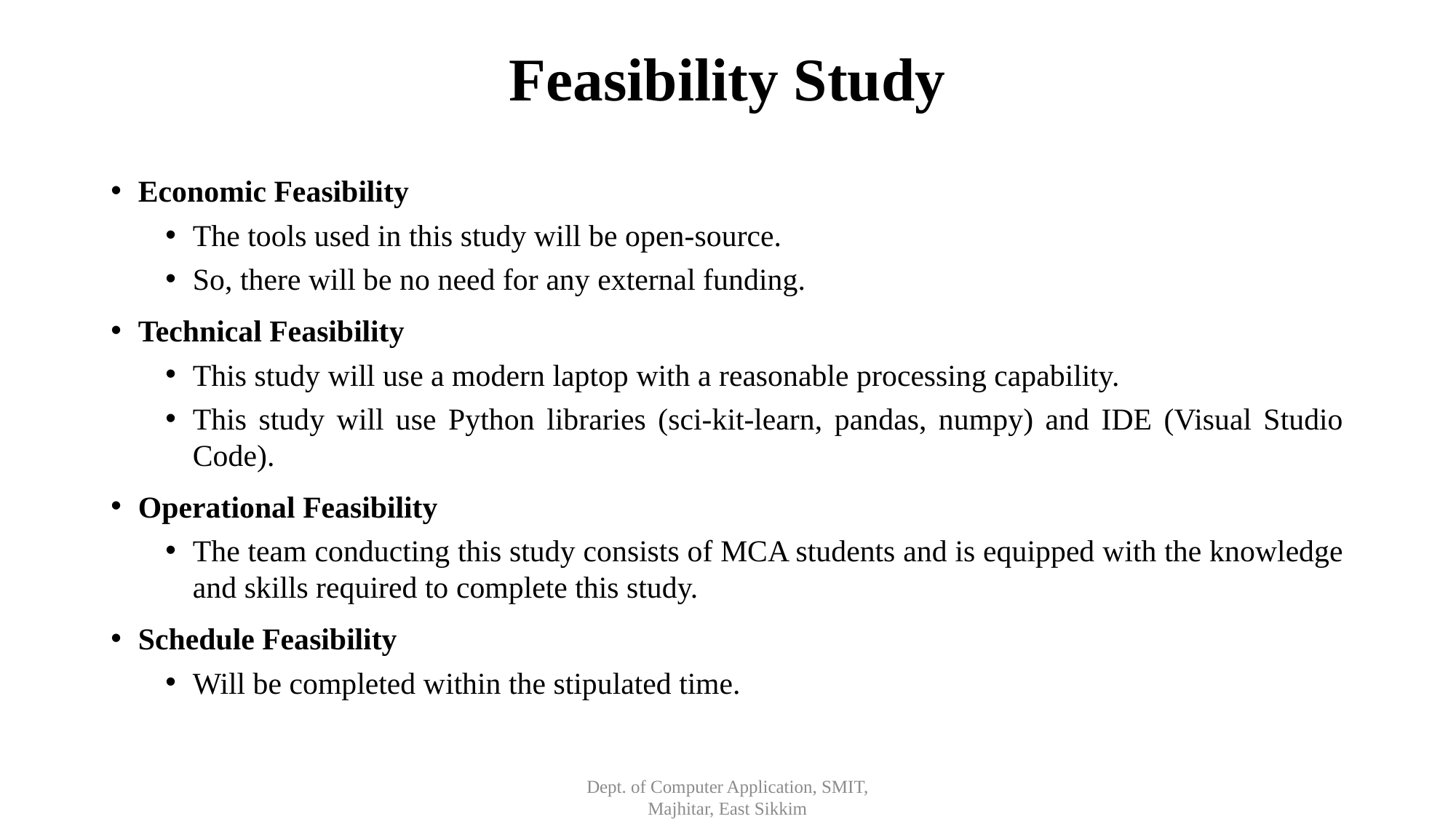

# Feasibility Study
Economic Feasibility
The tools used in this study will be open-source.
So, there will be no need for any external funding.
Technical Feasibility
This study will use a modern laptop with a reasonable processing capability.
This study will use Python libraries (sci-kit-learn, pandas, numpy) and IDE (Visual Studio Code).
Operational Feasibility
The team conducting this study consists of MCA students and is equipped with the knowledge and skills required to complete this study.
Schedule Feasibility
Will be completed within the stipulated time.

Dept. of Computer Application, SMIT, Majhitar, East Sikkim